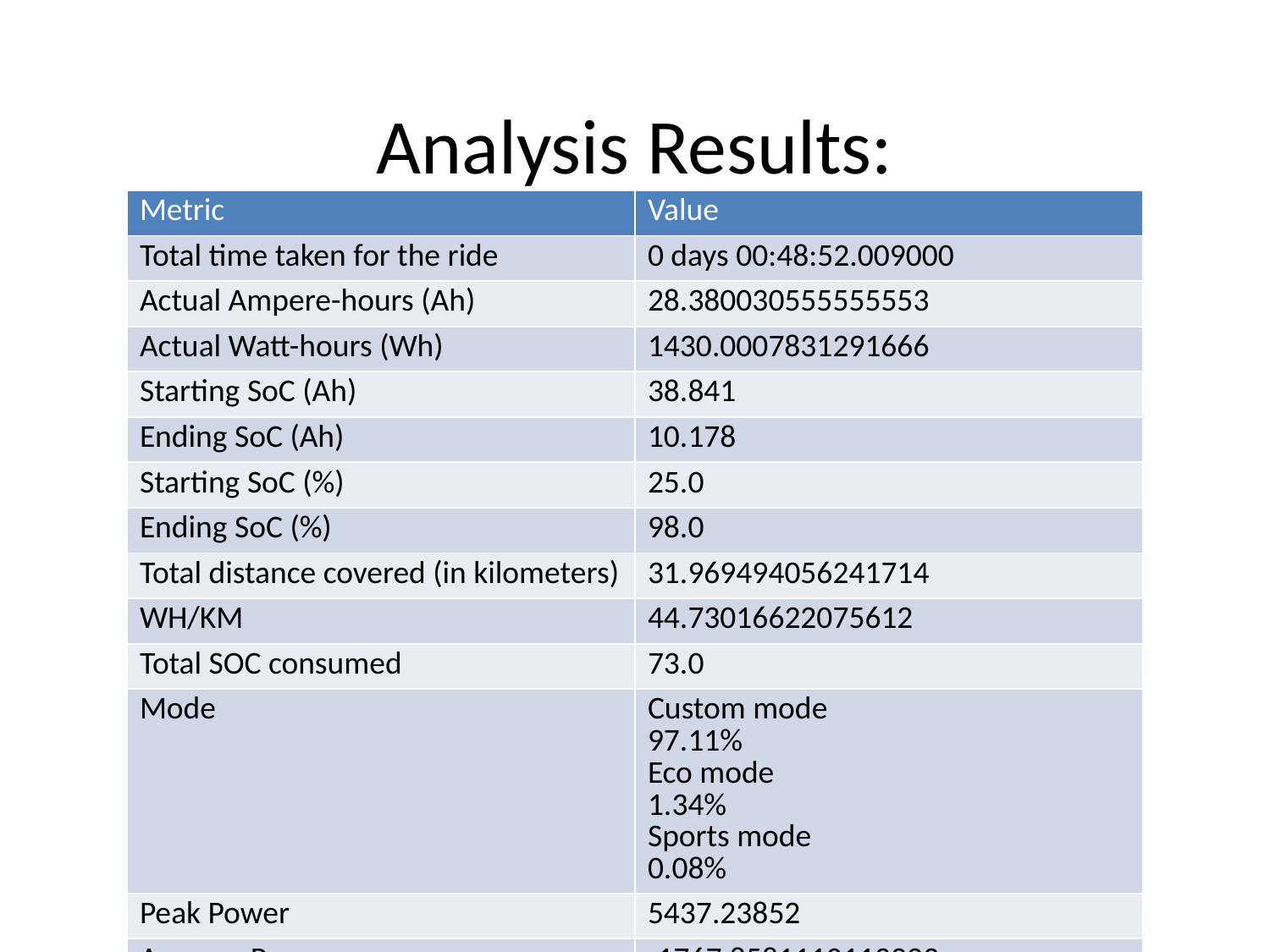

# Analysis Results:
| Metric | Value |
| --- | --- |
| Total time taken for the ride | 0 days 00:48:52.009000 |
| Actual Ampere-hours (Ah) | 28.380030555555553 |
| Actual Watt-hours (Wh) | 1430.0007831291666 |
| Starting SoC (Ah) | 38.841 |
| Ending SoC (Ah) | 10.178 |
| Starting SoC (%) | 25.0 |
| Ending SoC (%) | 98.0 |
| Total distance covered (in kilometers) | 31.969494056241714 |
| WH/KM | 44.73016622075612 |
| Total SOC consumed | 73.0 |
| Mode | Custom mode 97.11% Eco mode 1.34% Sports mode 0.08% |
| Peak Power | 5437.23852 |
| Average Power | -1767.8581110113323 |